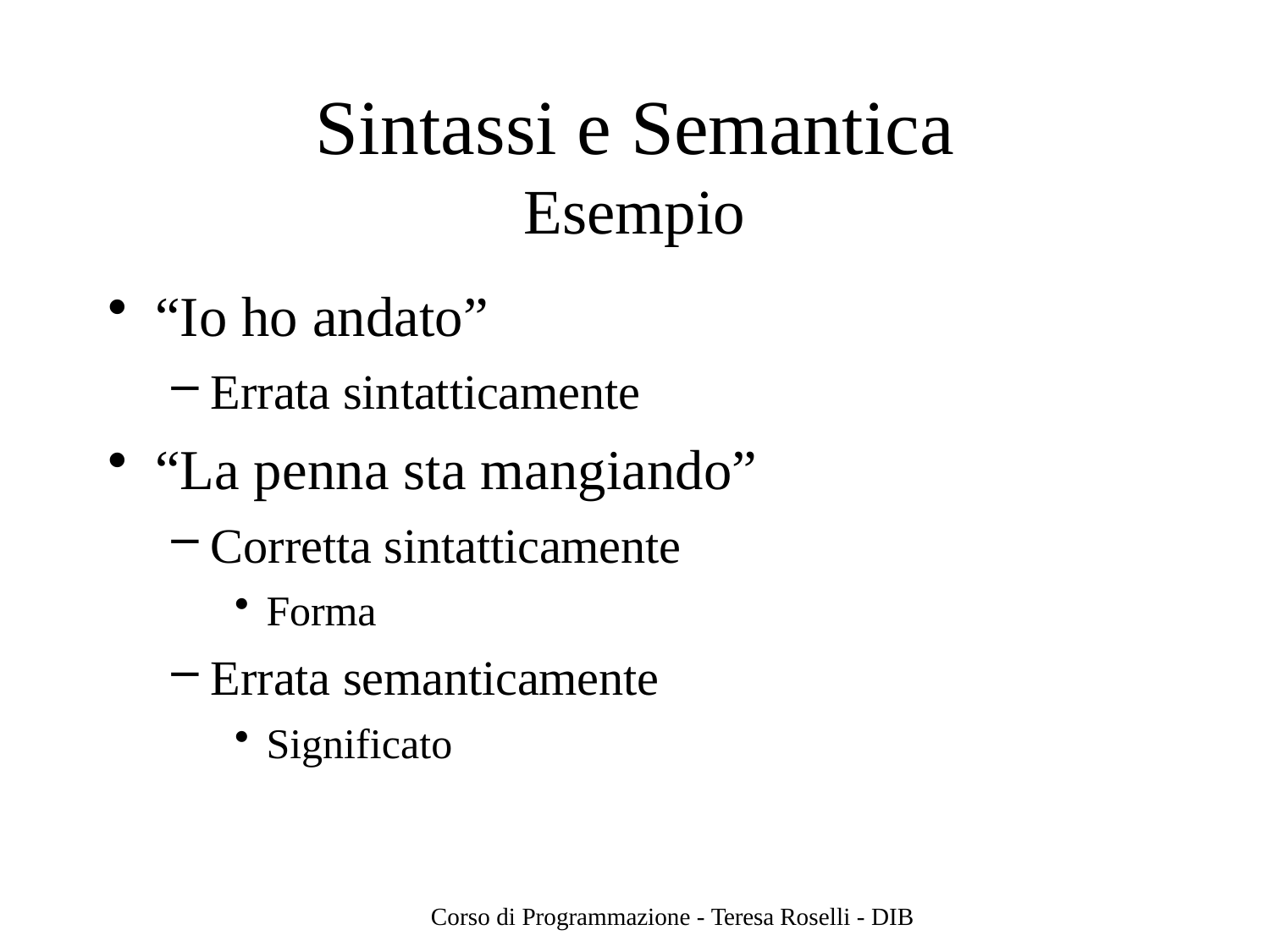

# Sintassi e Semantica
Esempio
“Io ho andato”
Errata sintatticamente
“La penna sta mangiando”
Corretta sintatticamente
Forma
Errata semanticamente
Significato
Corso di Programmazione - Teresa Roselli - DIB